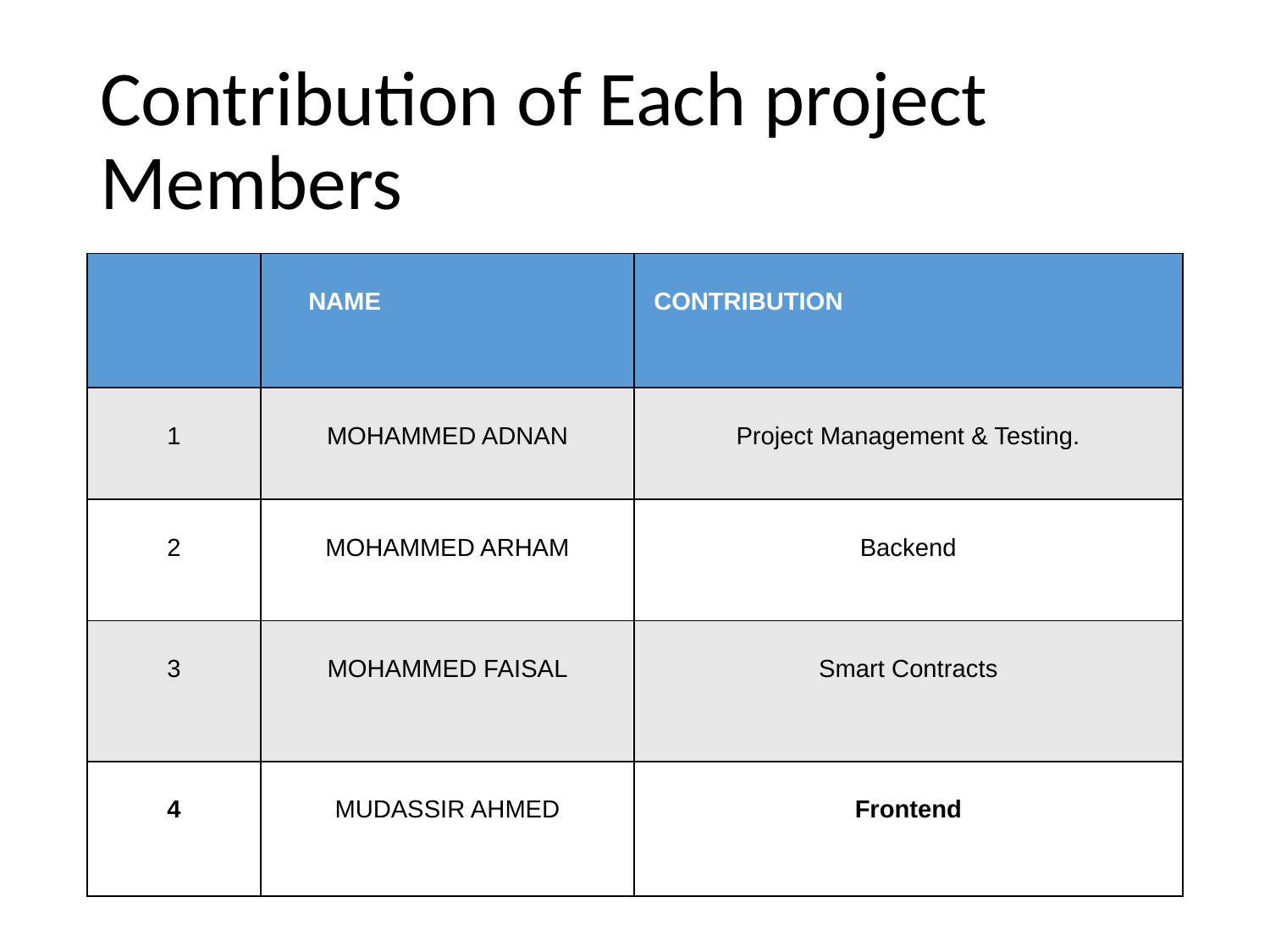

# Contribution of Each project Members

|  | NAME | CONTRIBUTION |
| --- | --- | --- |
| 1 | MOHAMMED ADNAN | Project Management & Testing. |
| 2 | MOHAMMED ARHAM | Backend |
| 3 | MOHAMMED FAISAL | Smart Contracts |
| 4 | MUDASSIR AHMED | Frontend |